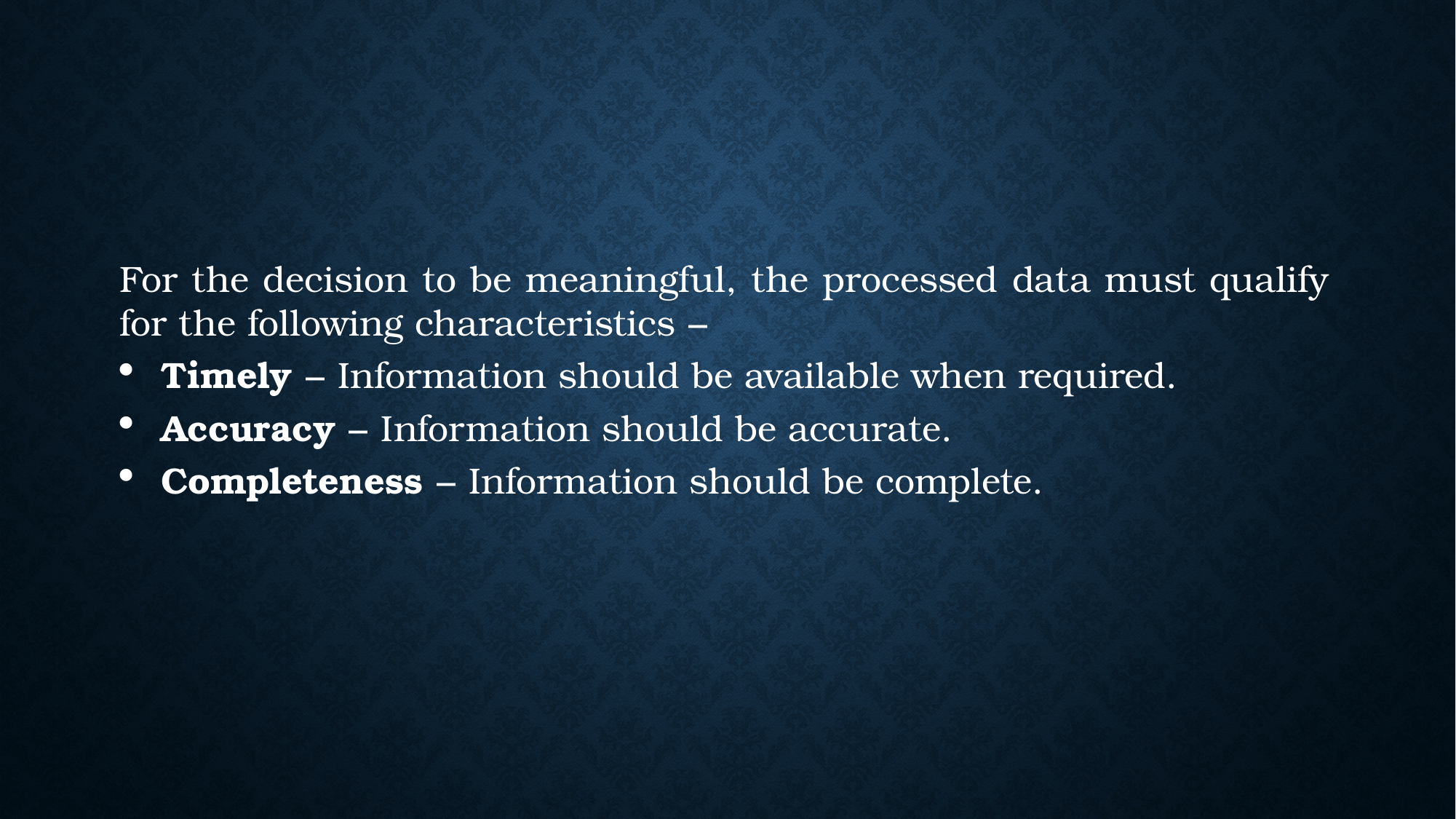

For the decision to be meaningful, the processed data must qualify for the following characteristics −
Timely − Information should be available when required.
Accuracy − Information should be accurate.
Completeness − Information should be complete.